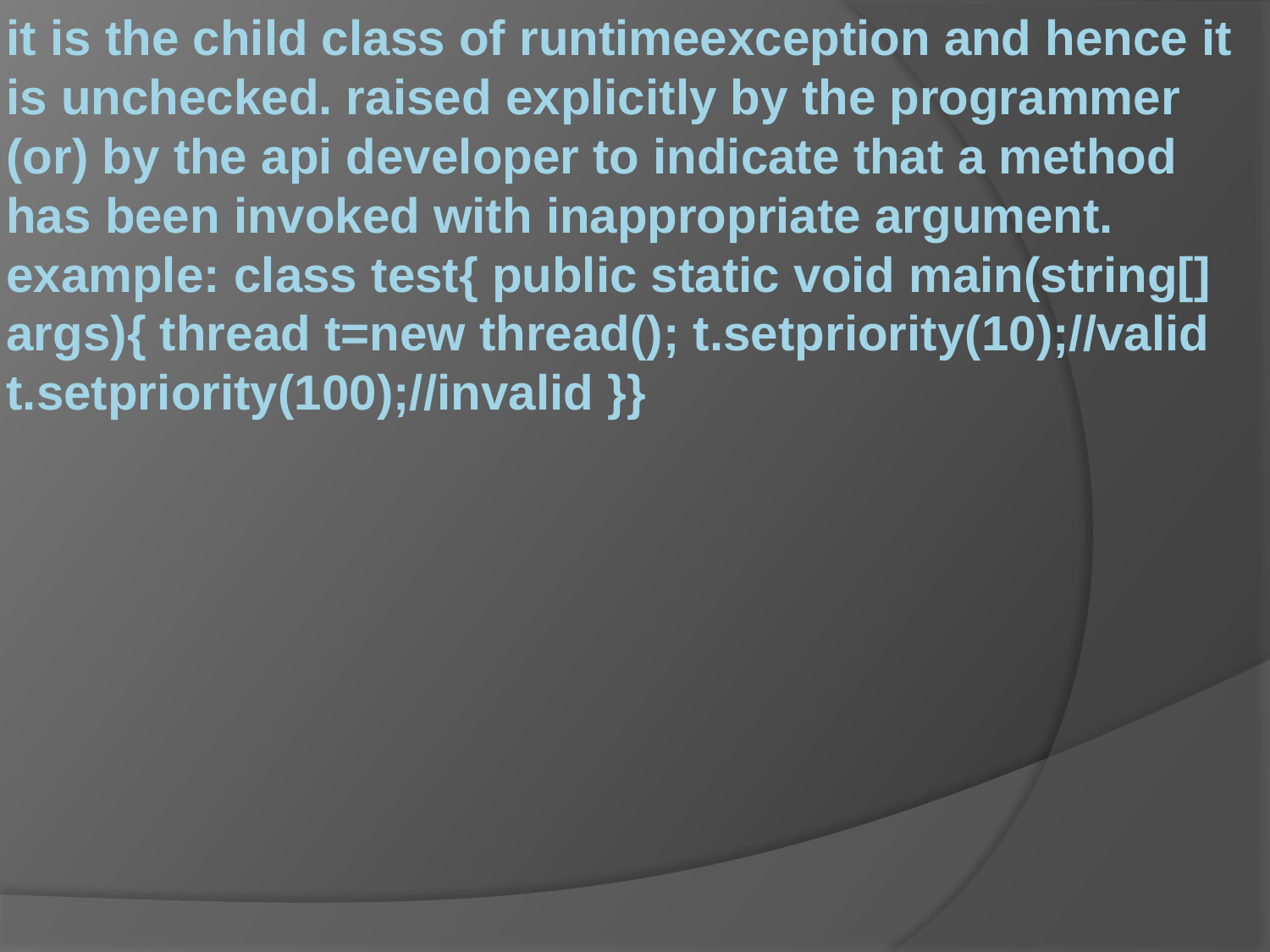

# it is the child class of runtimeexception and hence it is unchecked. raised explicitly by the programmer (or) by the api developer to indicate that a method has been invoked with inappropriate argument. example: class test{ public static void main(string[] args){ thread t=new thread(); t.setpriority(10);//valid t.setpriority(100);//invalid }}